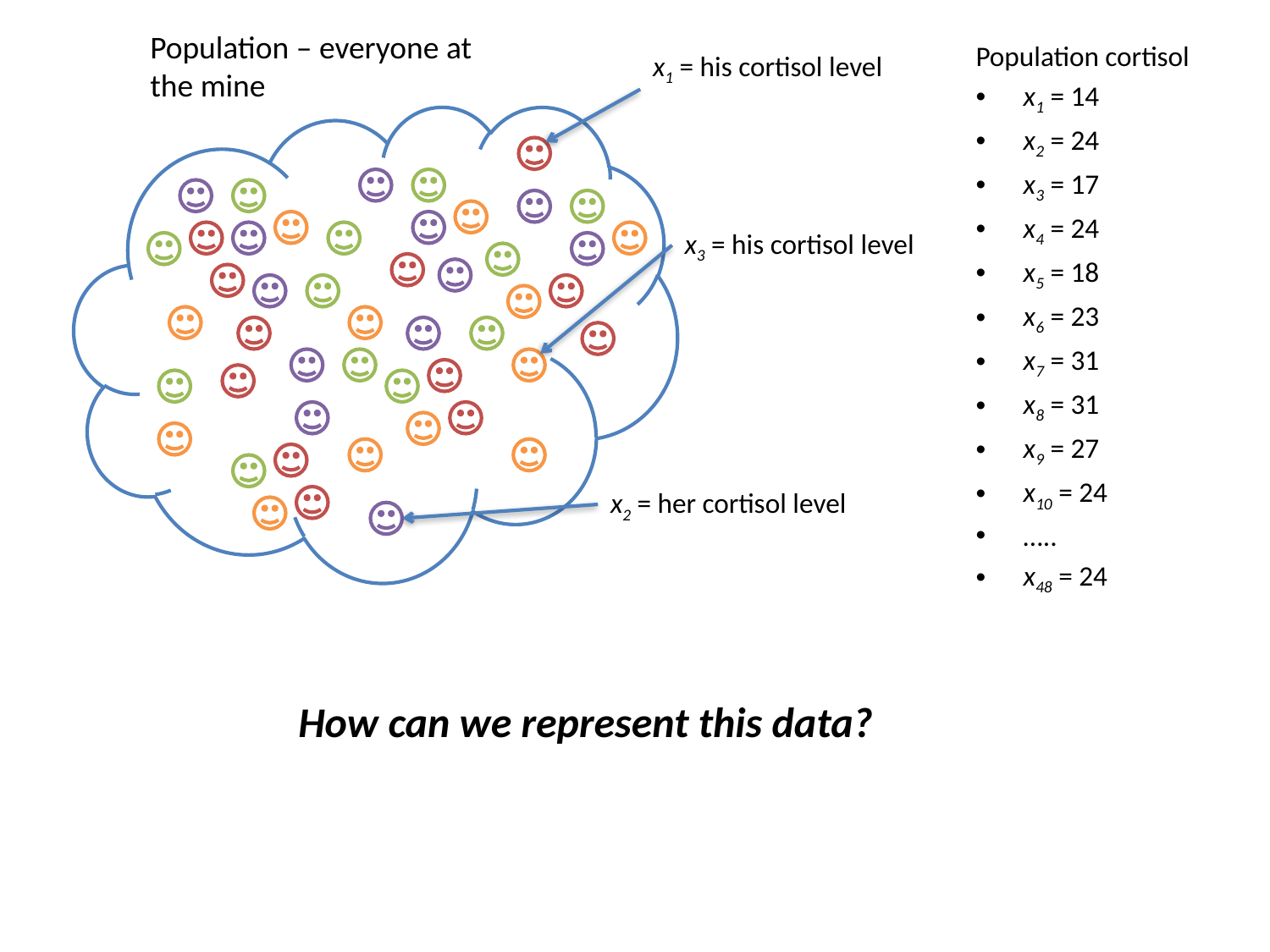

Population – everyone at the mine
Population cortisol
x1 = 14
x2 = 24
x3 = 17
x4 = 24
x5 = 18
x6 = 23
x7 = 31
x8 = 31
x9 = 27
x10 = 24
…..
x48 = 24

x1 = his cortisol level

x3 = his cortisol level
x2 = her cortisol level
How can we represent this data?